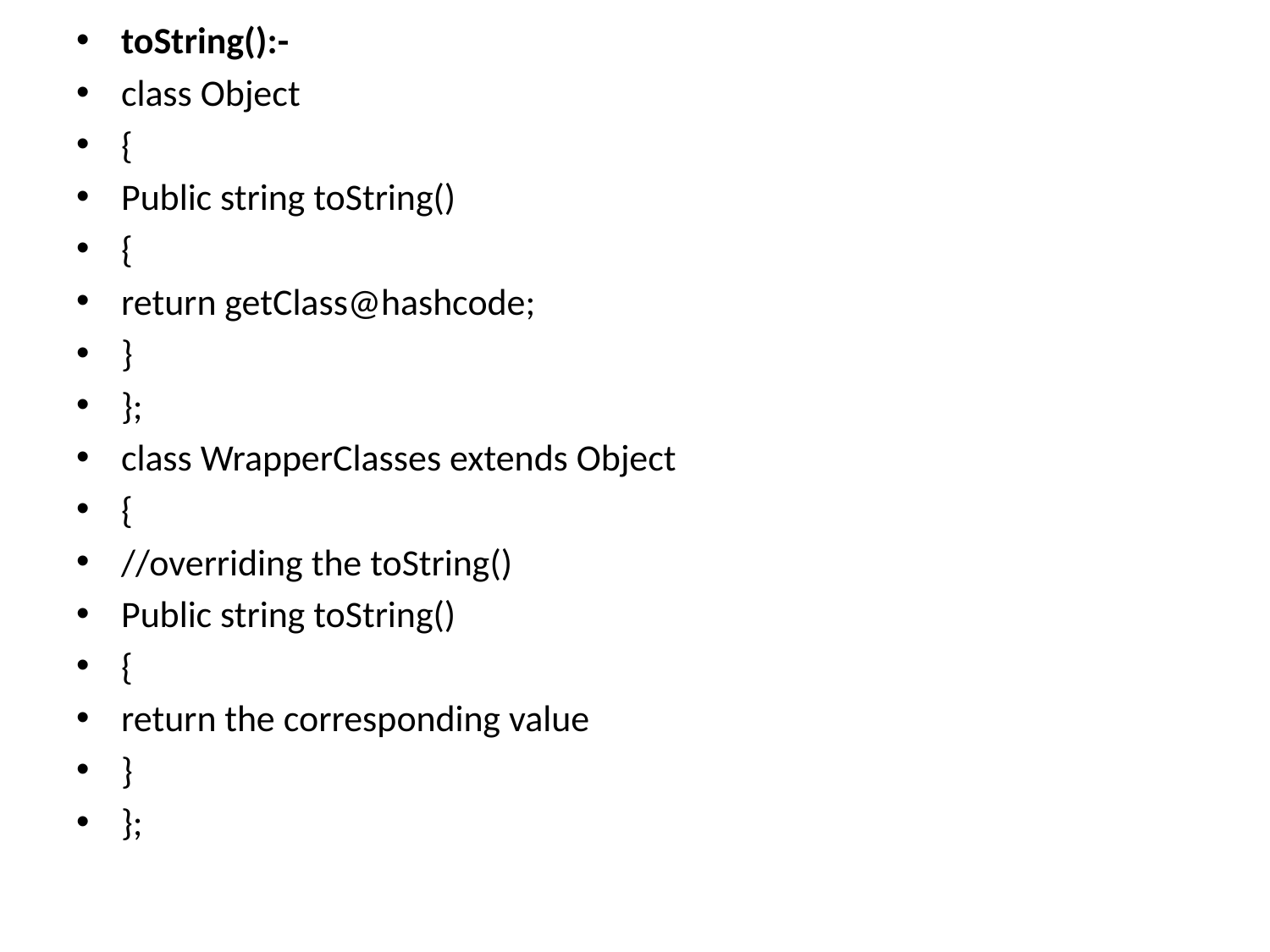

#
toString():-
class Object
{
Public string toString()
{
return getClass@hashcode;
}
};
class WrapperClasses extends Object
{
//overriding the toString()
Public string toString()
{
return the corresponding value
}
};